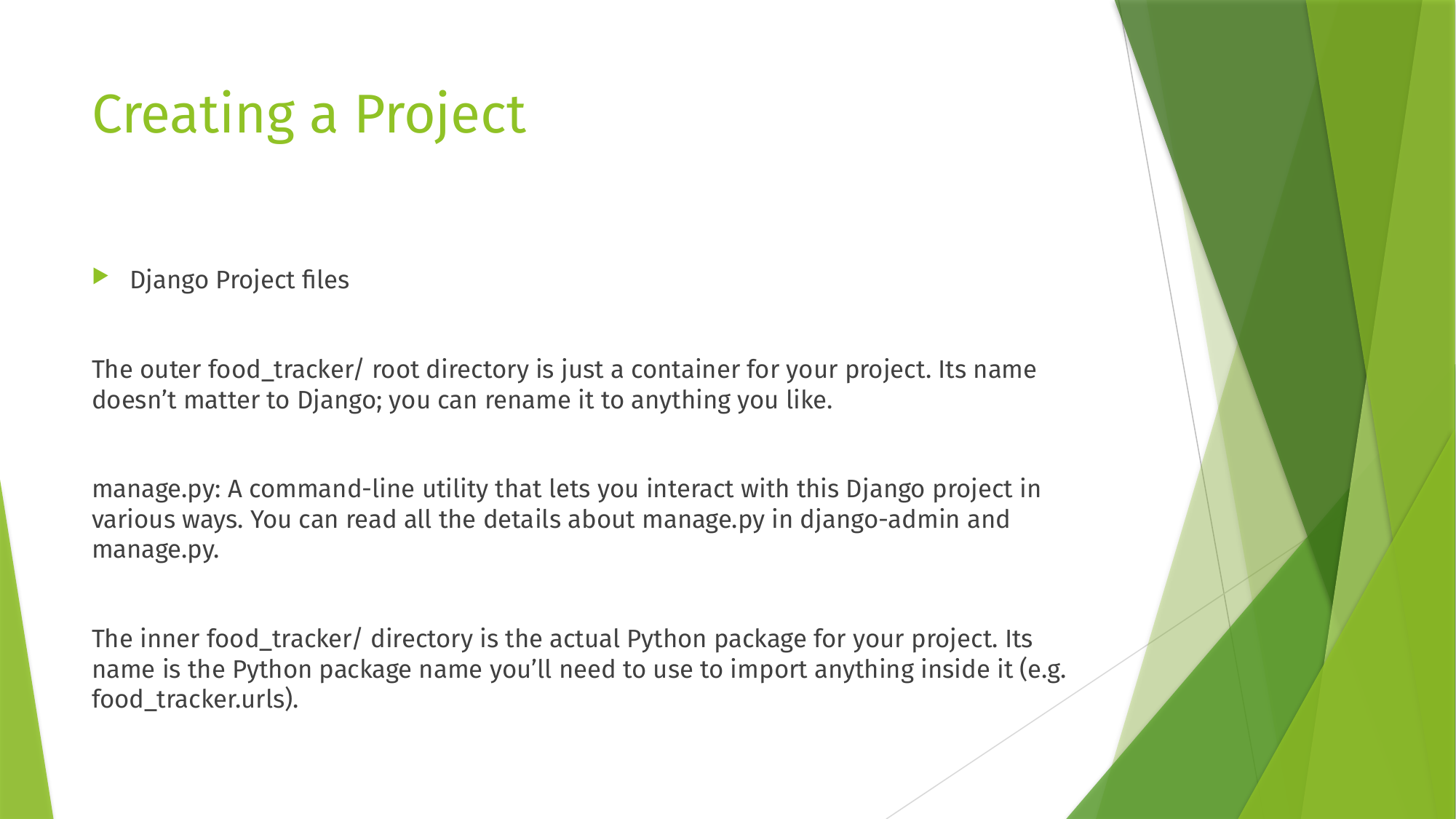

# Creating a Project
Django Project files

The outer food_tracker/ root directory is just a container for your project. Its name doesn’t matter to Django; you can rename it to anything you like.

manage.py: A command-line utility that lets you interact with this Django project in various ways. You can read all the details about manage.py in django-admin and manage.py.

The inner food_tracker/ directory is the actual Python package for your project. Its name is the Python package name you’ll need to use to import anything inside it (e.g. food_tracker.urls).